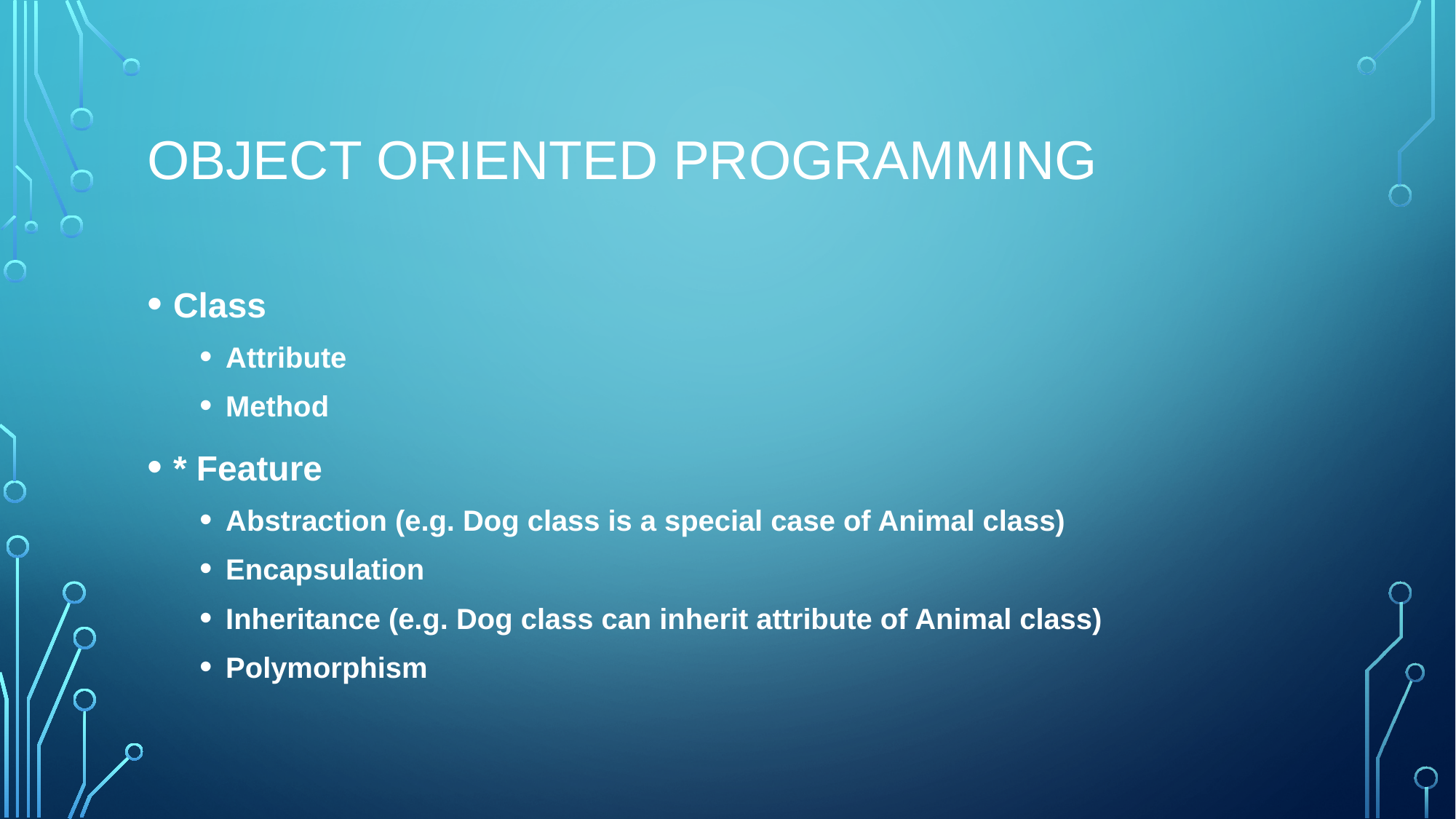

# Object Oriented Programming
Class
Attribute
Method
* Feature
Abstraction (e.g. Dog class is a special case of Animal class)
Encapsulation
Inheritance (e.g. Dog class can inherit attribute of Animal class)
Polymorphism